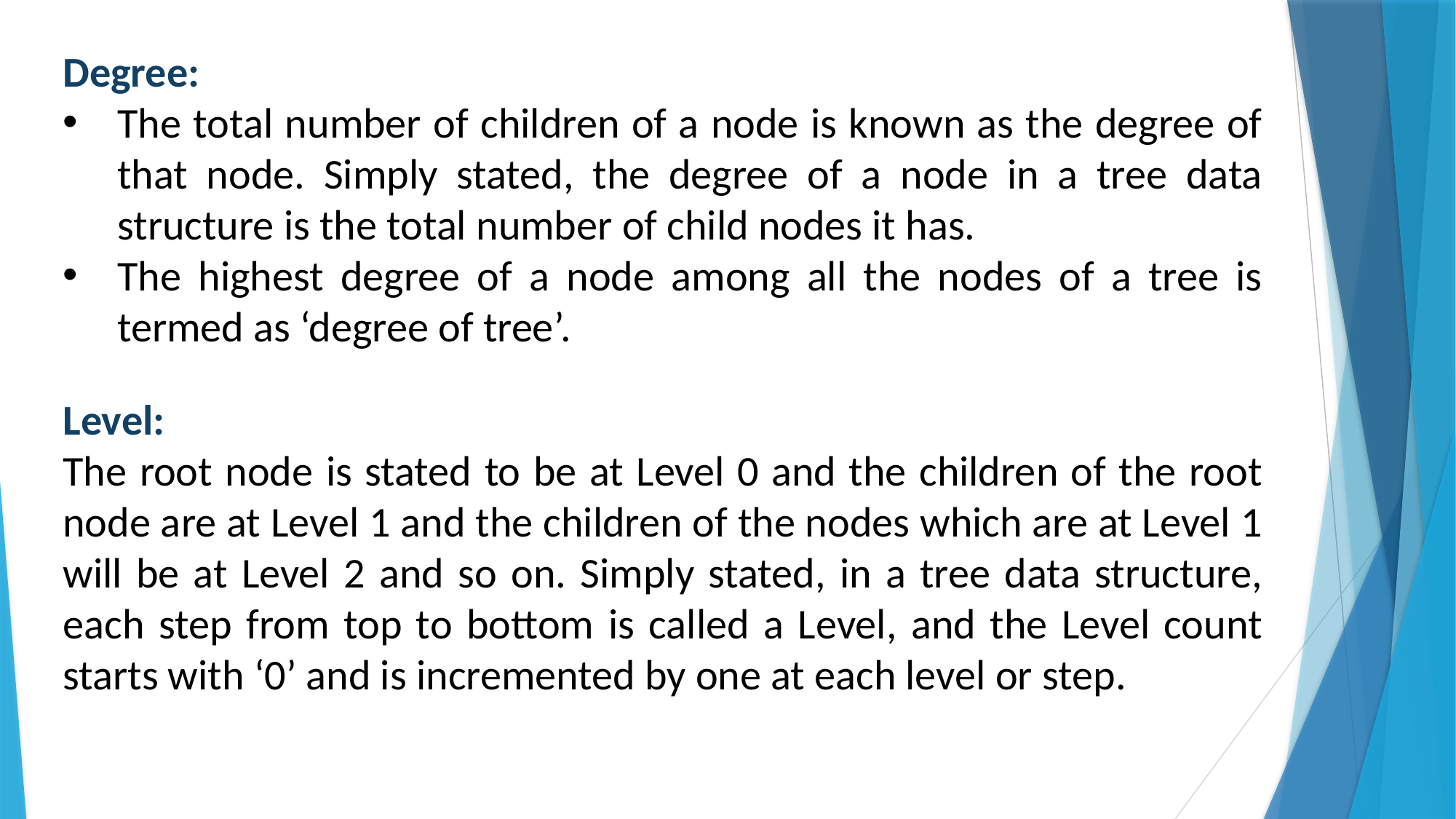

Degree:
The total number of children of a node is known as the degree of that node. Simply stated, the degree of a node in a tree data structure is the total number of child nodes it has.
The highest degree of a node among all the nodes of a tree is termed as ‘degree of tree’.
Level:
The root node is stated to be at Level 0 and the children of the root node are at Level 1 and the children of the nodes which are at Level 1 will be at Level 2 and so on. Simply stated, in a tree data structure, each step from top to bottom is called a Level, and the Level count starts with ‘0’ and is incremented by one at each level or step.